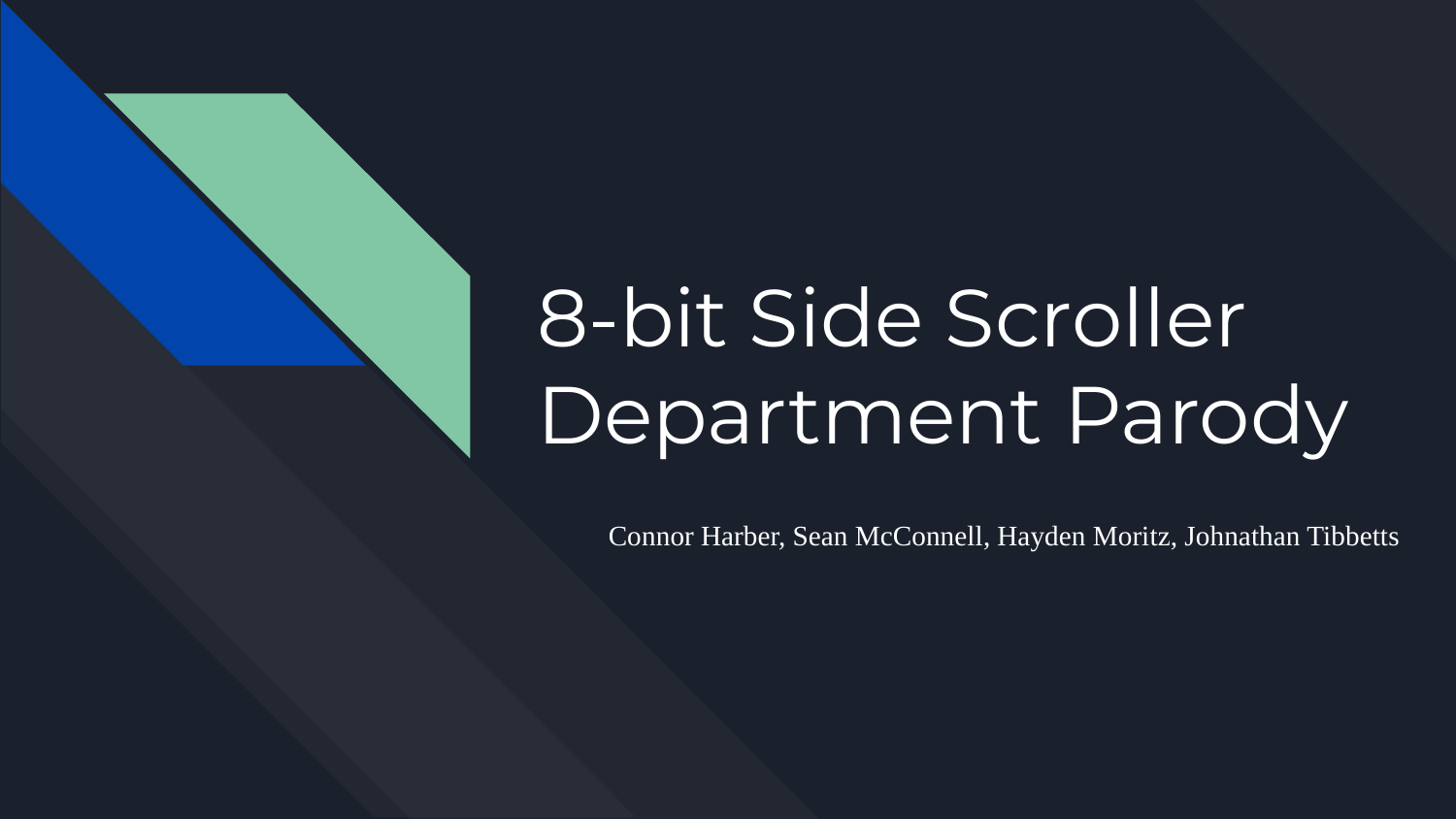

# 8-bit Side Scroller
Department Parody
Connor Harber, Sean McConnell, Hayden Moritz, Johnathan Tibbetts